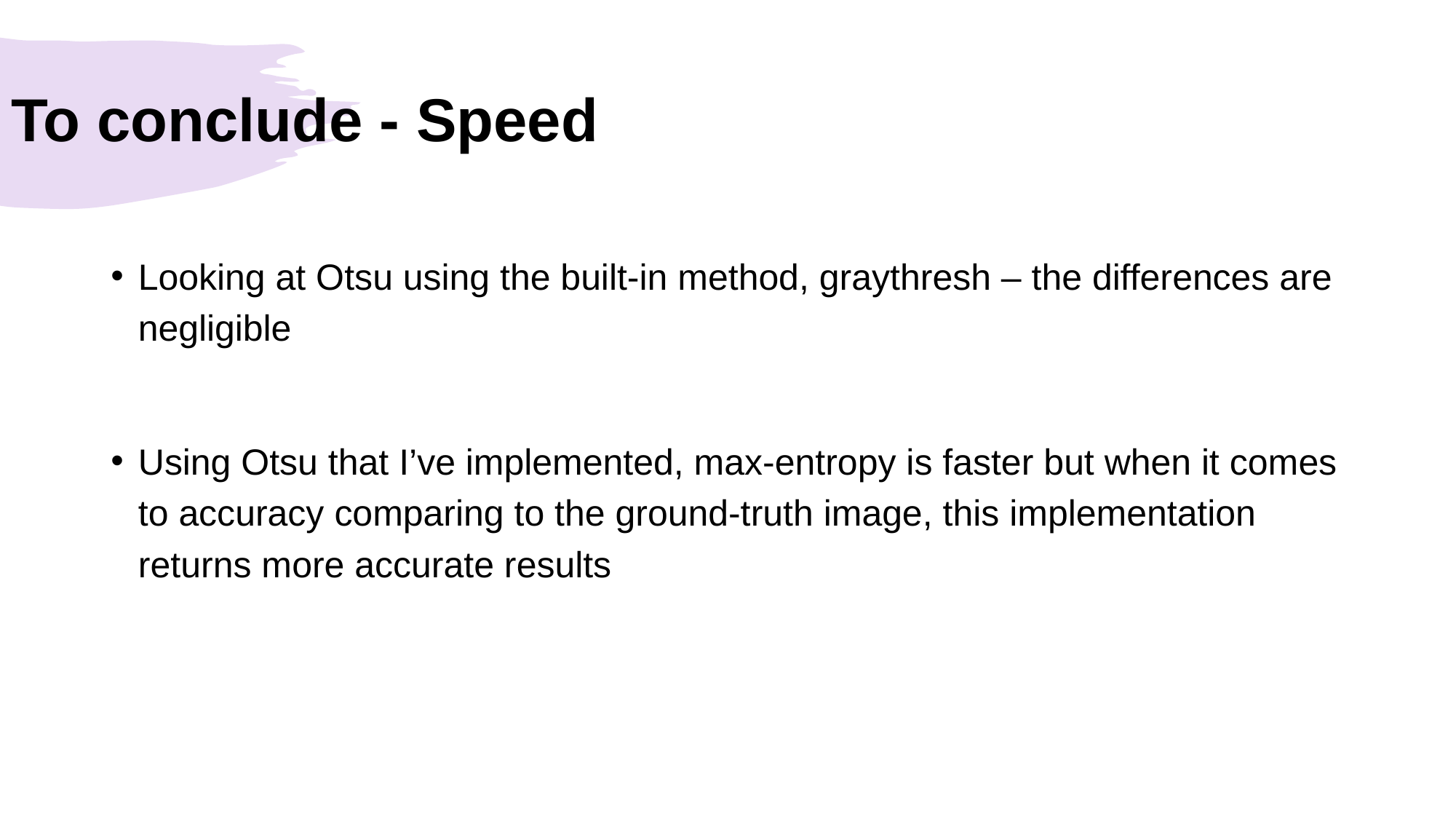

# To conclude - Speed
Looking at Otsu using the built-in method, graythresh – the differences are negligible

Using Otsu that I’ve implemented, max-entropy is faster but when it comes to accuracy comparing to the ground-truth image, this implementation returns more accurate results